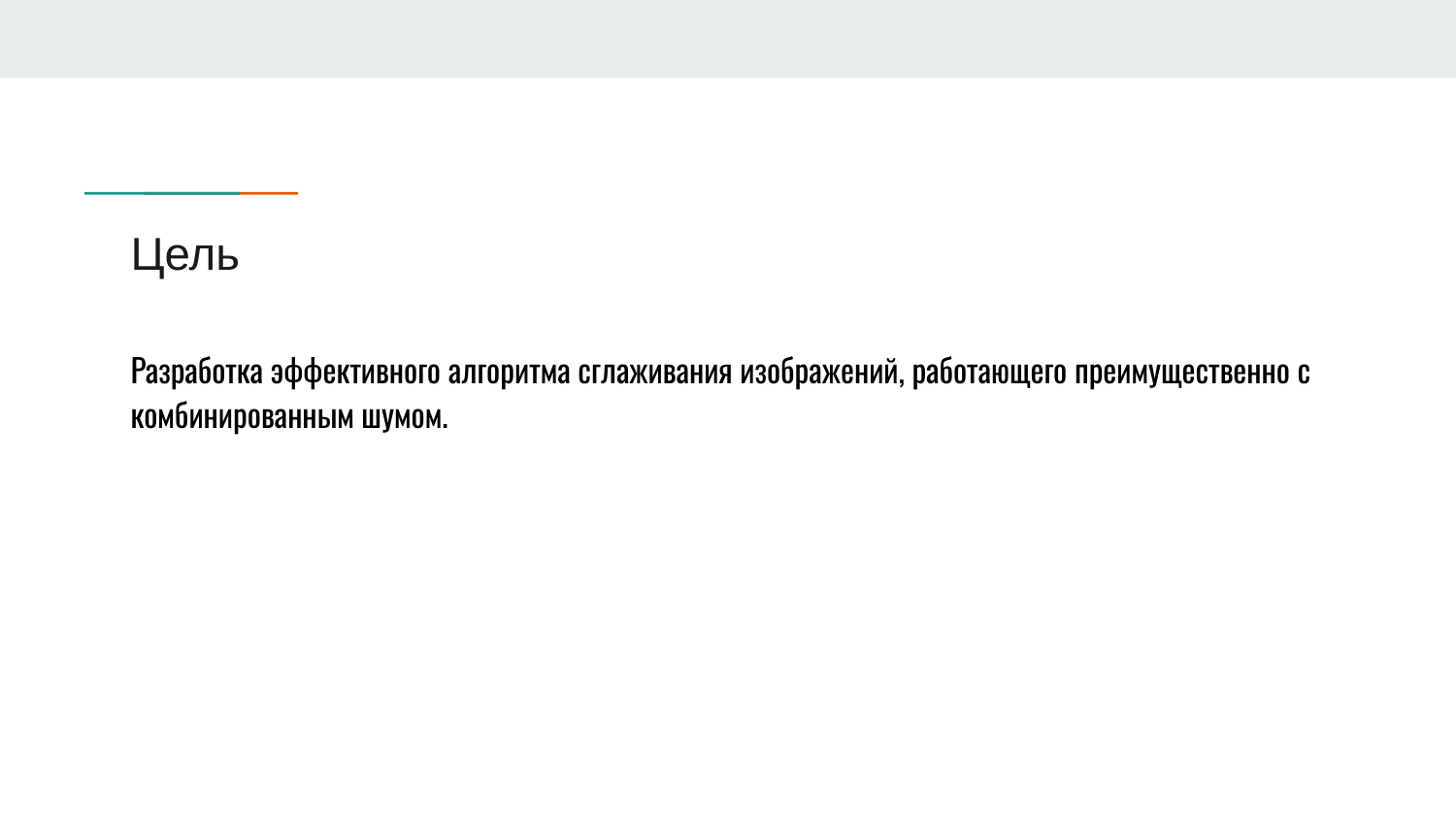

# Цель
Разработка эффективного алгоритма сглаживания изображений, работающего преимущественно с комбинированным шумом.